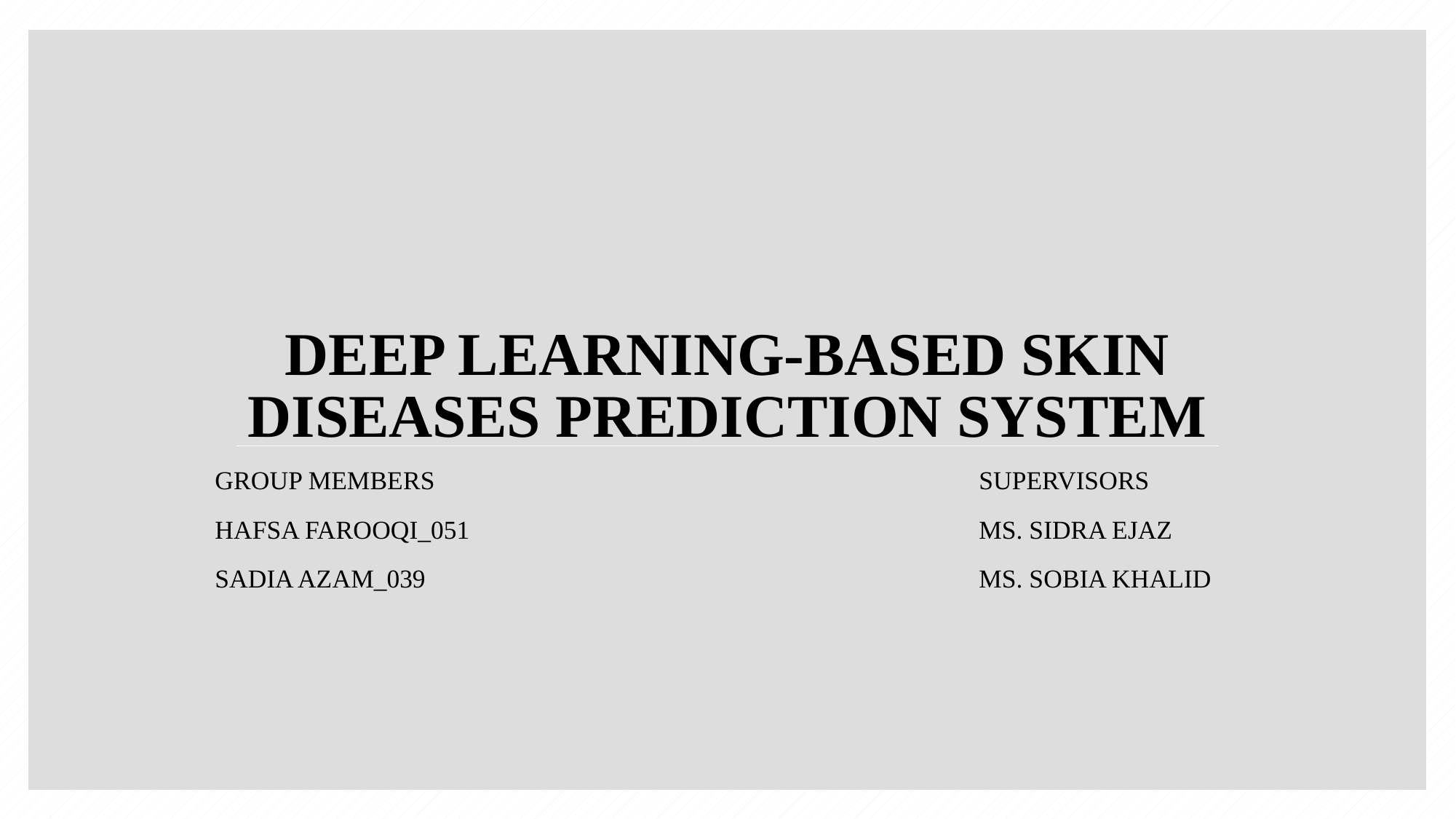

# deep learning-based SKIN DISEASES PREDICTION system
GROUP MEMBERS					SUPERVISORS
HAFSA FAROOQI_051					MS. SIDRA EJAZ
SADIA AZAM_039						MS. SOBIA KHALID